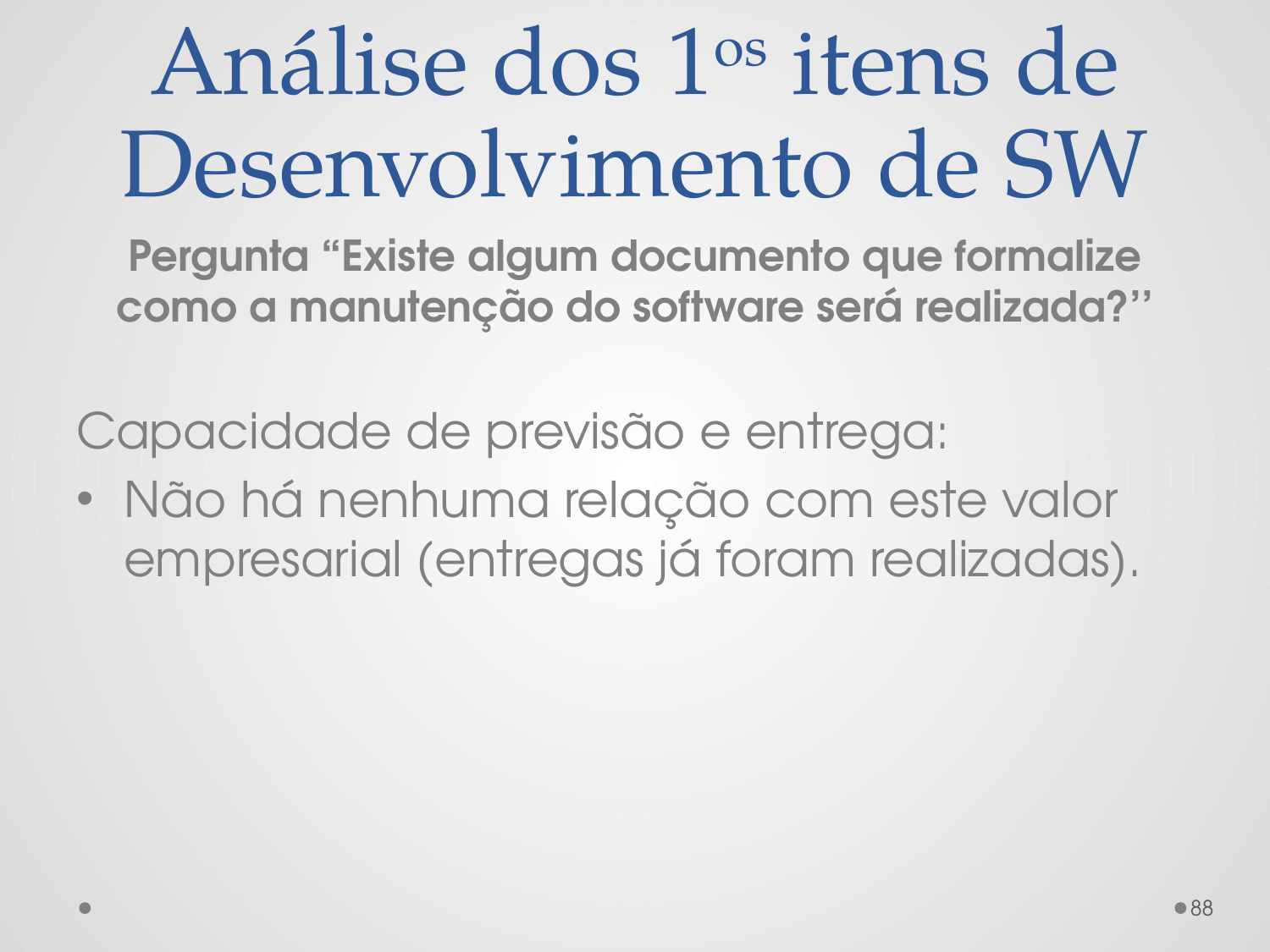

# Análise dos 1os itens de Desenvolvimento de SW
Pergunta “Existe algum documento que formalize como a manutenção do software será realizada?’’

Capacidade de previsão e entrega:
Não há nenhuma relação com este valor empresarial (entregas já foram realizadas).
88